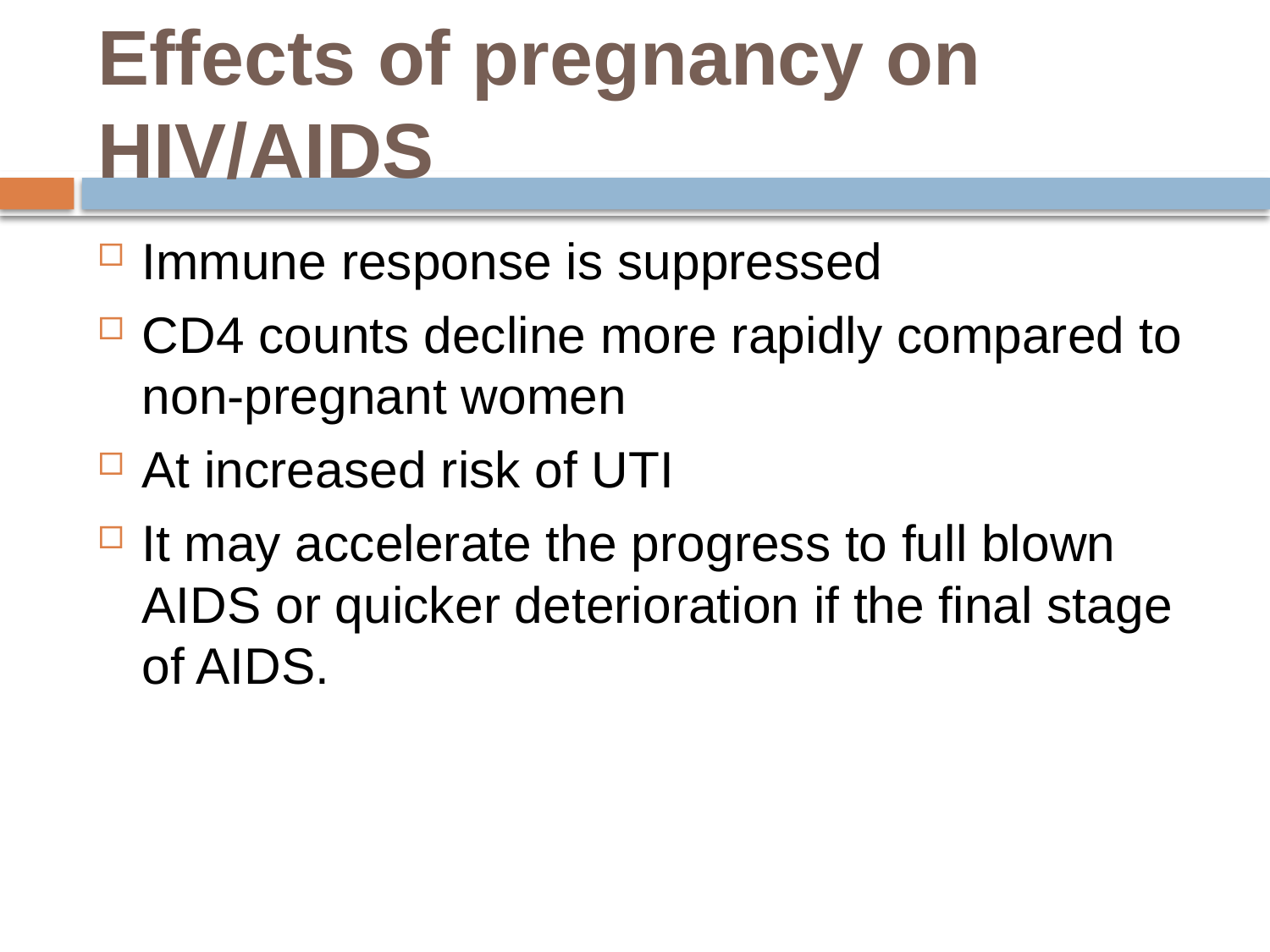

# Effects of pregnancy on HIV/AIDS
Immune response is suppressed
CD4 counts decline more rapidly compared to non-pregnant women
At increased risk of UTI
It may accelerate the progress to full blown AIDS or quicker deterioration if the final stage of AIDS.